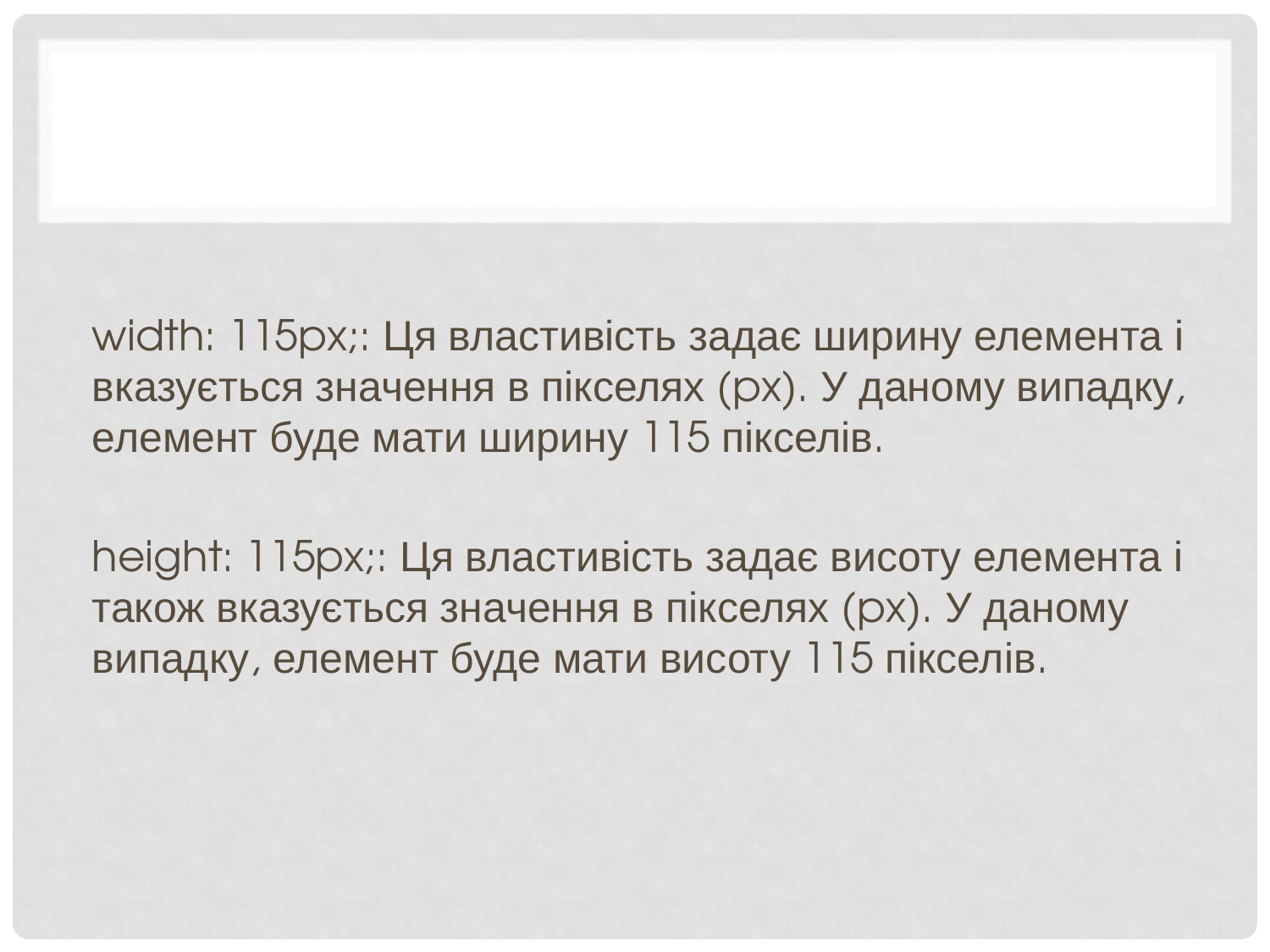

#

width: 115px;: Ця властивість задає ширину елемента і вказується значення в пікселях (px). У даному випадку, елемент буде мати ширину 115 пікселів.

height: 115px;: Ця властивість задає висоту елемента і також вказується значення в пікселях (px). У даному випадку, елемент буде мати висоту 115 пікселів.